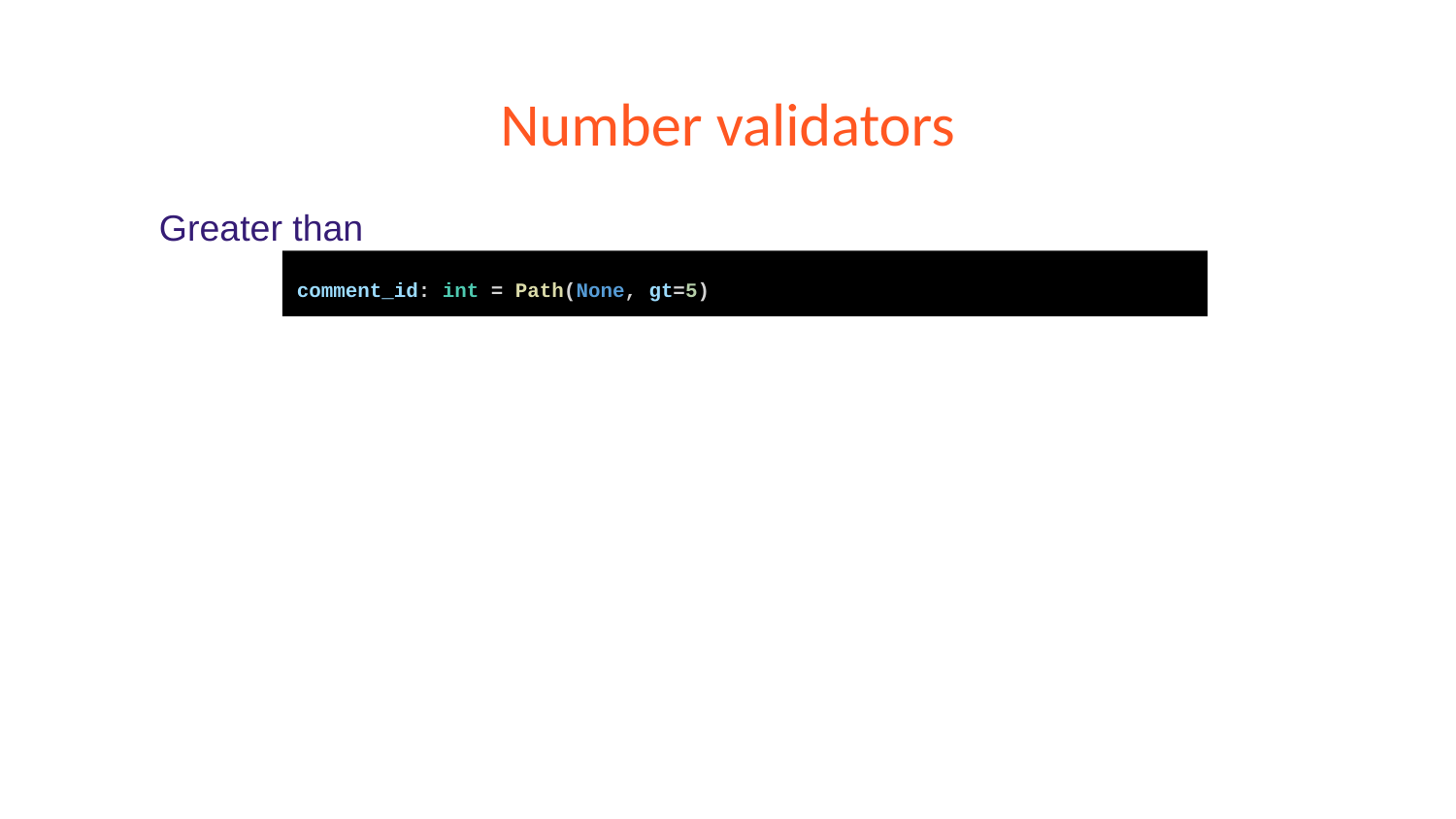

# Number validators
Greater than

comment_id: int = Path(None, gt=5)